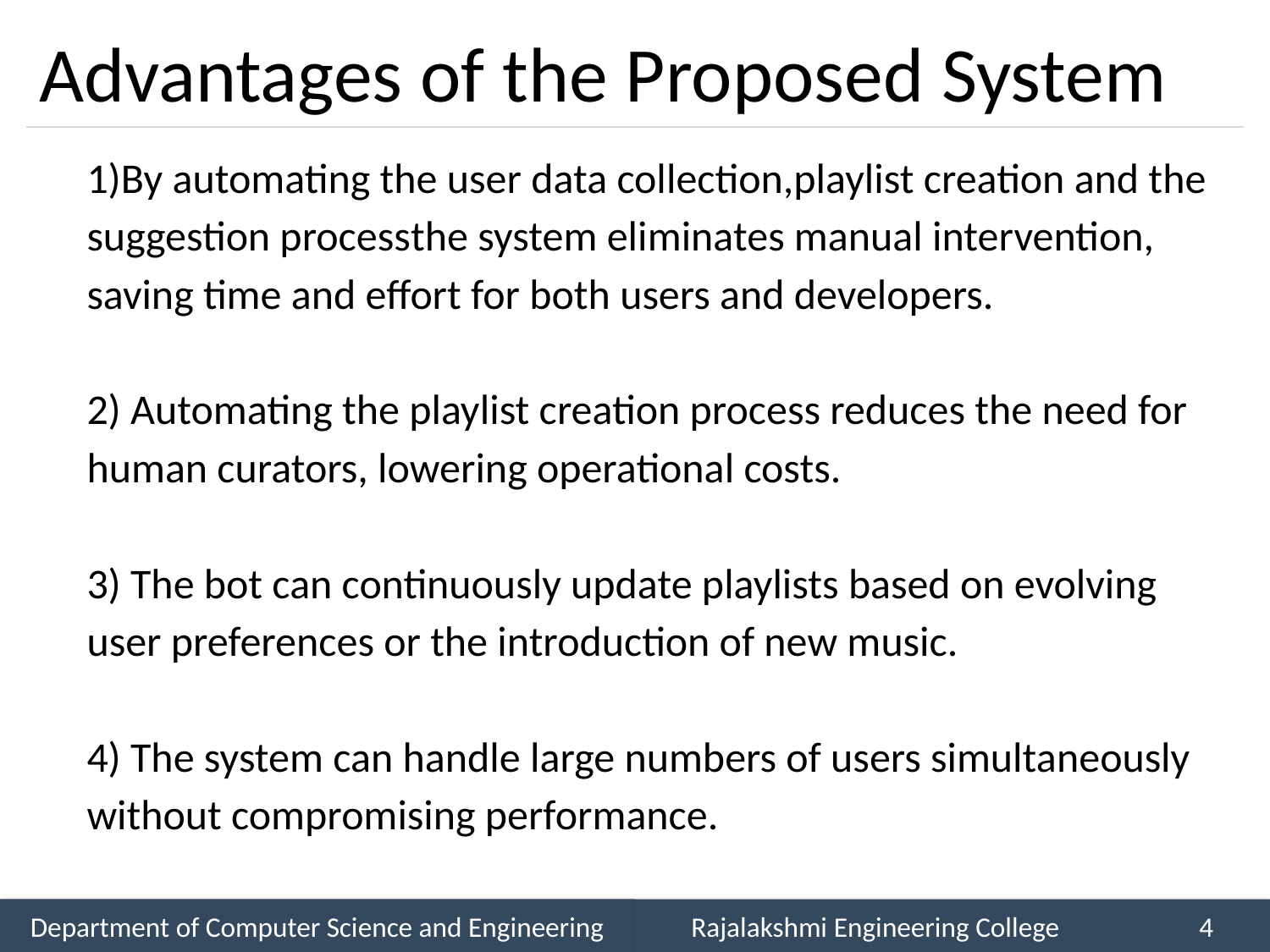

# Advantages of the Proposed System
1)By automating the user data collection,playlist creation and the suggestion processthe system eliminates manual intervention, saving time and effort for both users and developers.

2) Automating the playlist creation process reduces the need for human curators, lowering operational costs.

3) The bot can continuously update playlists based on evolving user preferences or the introduction of new music.

4) The system can handle large numbers of users simultaneously without compromising performance.